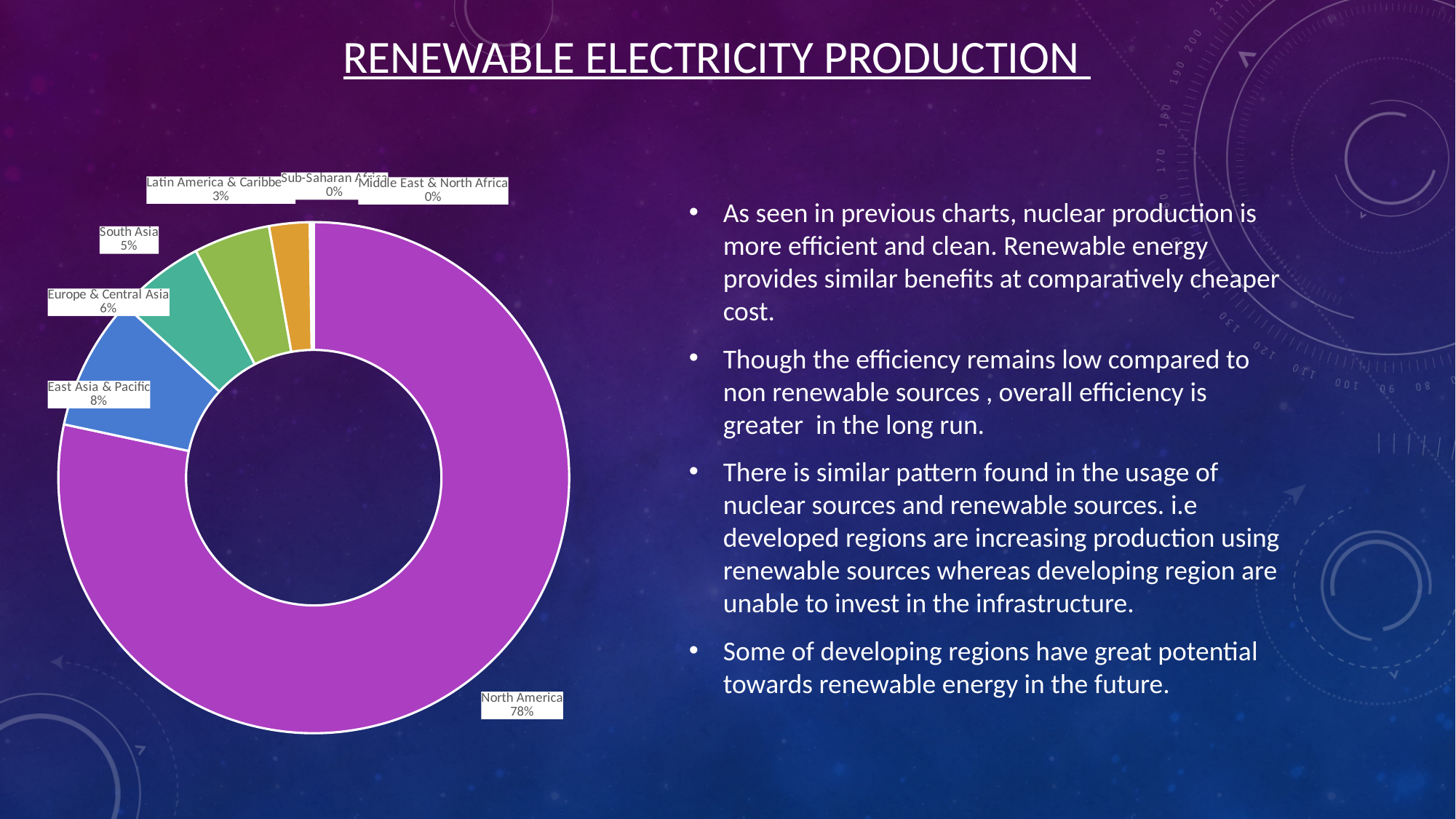

# renewable electricity production

### Chart

| Category | Total Production  |
|---|---|
| North America | 33696285472.0 |
| East Asia & Pacific | 3624552630.0 |
| Europe & Central Asia | 2405977358.0 |
| South Asia | 2073297781.0 |
| Latin America & Caribbean | 1101320970.0 |
| Sub-Saharan Africa | 65810756.0 |
| Middle East & North Africa | 41463157.0 |
As seen in previous charts, nuclear production is more efficient and clean. Renewable energy provides similar benefits at comparatively cheaper cost.
Though the efficiency remains low compared to non renewable sources , overall efficiency is greater  in the long run.
There is similar pattern found in the usage of nuclear sources and renewable sources. i.e developed regions are increasing production using renewable sources whereas developing region are unable to invest in the infrastructure.
Some of developing regions have great potential towards renewable energy in the future.